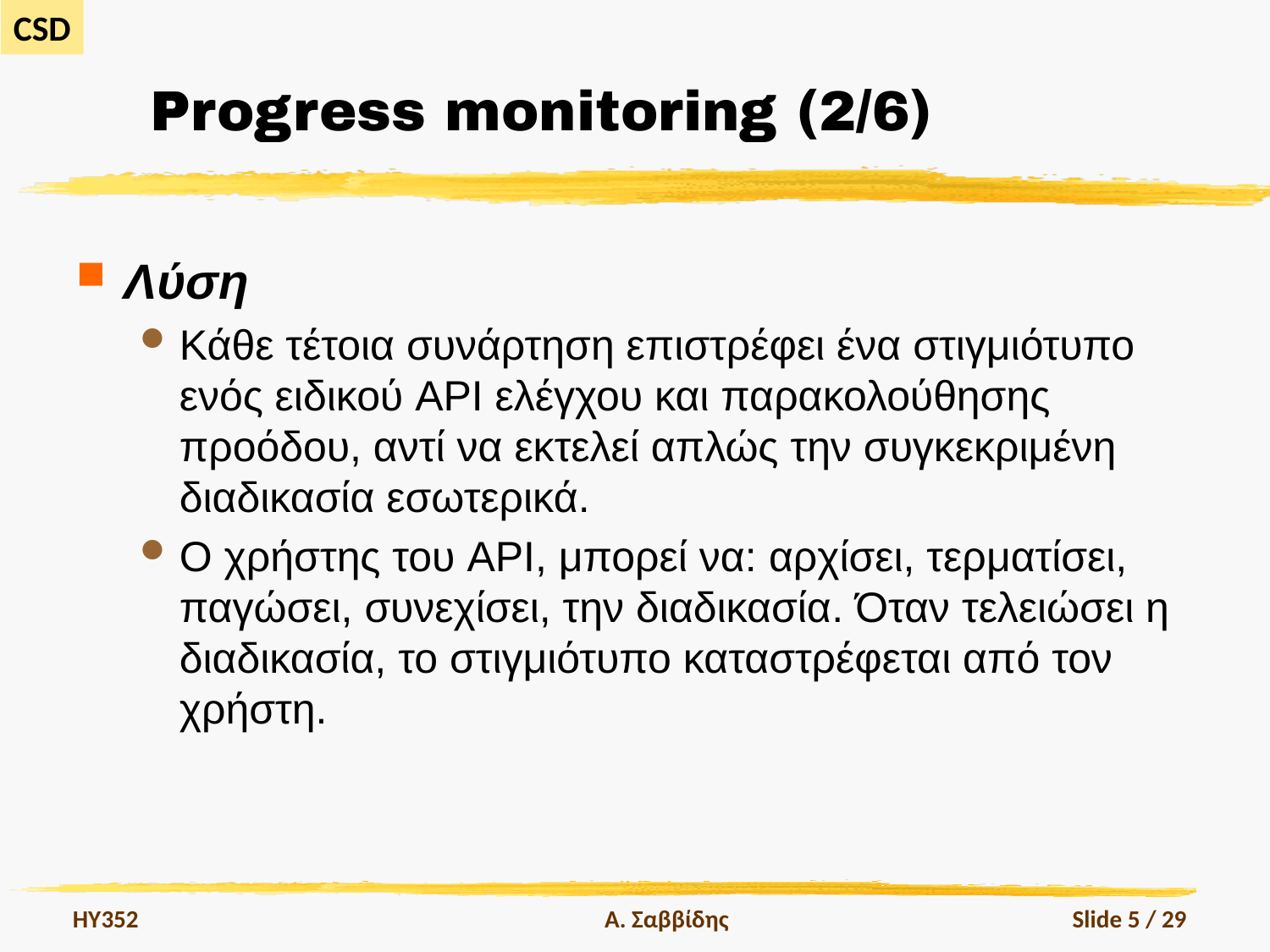

# Progress monitoring (2/6)
Λύση
Κάθε τέτοια συνάρτηση επιστρέφει ένα στιγμιότυπο ενός ειδικού API ελέγχου και παρακολούθησης προόδου, αντί να εκτελεί απλώς την συγκεκριμένη διαδικασία εσωτερικά.
Ο χρήστης του API, μπορεί να: αρχίσει, τερματίσει, παγώσει, συνεχίσει, την διαδικασία. Όταν τελειώσει η διαδικασία, το στιγμιότυπο καταστρέφεται από τον χρήστη.
HY352
Α. Σαββίδης
Slide 5 / 29